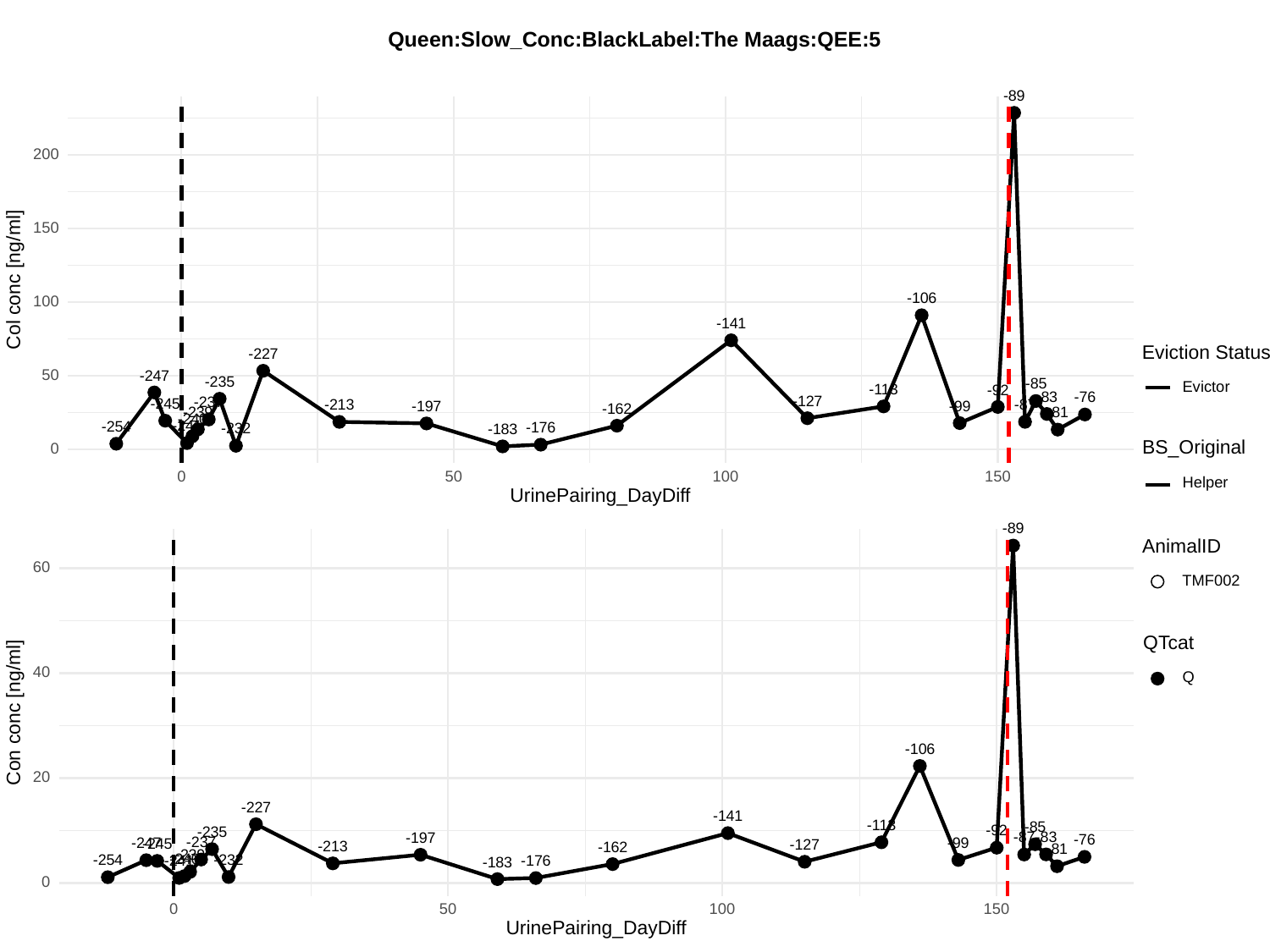

Queen:Slow_Conc:BlackLabel:The Maags:QEE:5
-89

200

150

Col conc [ng/ml]
-106
100

-141

Eviction Status
-227

50
-247

-235
-85
Evictor
-113
-92

-83

-76

-127
-237
-245
-87
-213

-99
-197
-162
-239

-81

-240

-241
-254
-176

-232
-183

BS_Original

0

0
50
100
150
Helper

UrinePairing_DayDiff
-89

AnimalID

60

TMF002

QTcat
40
Q

Con conc [ng/ml]

-106

20

-227
-141

-113
-85
-92

-235

-83
-87
-197
-76

-237

-99
-247
-245
-127

-213
-162

-81

-239

-240

-232
-254

-176
-241

-183

0

0
50
100
150
UrinePairing_DayDiff